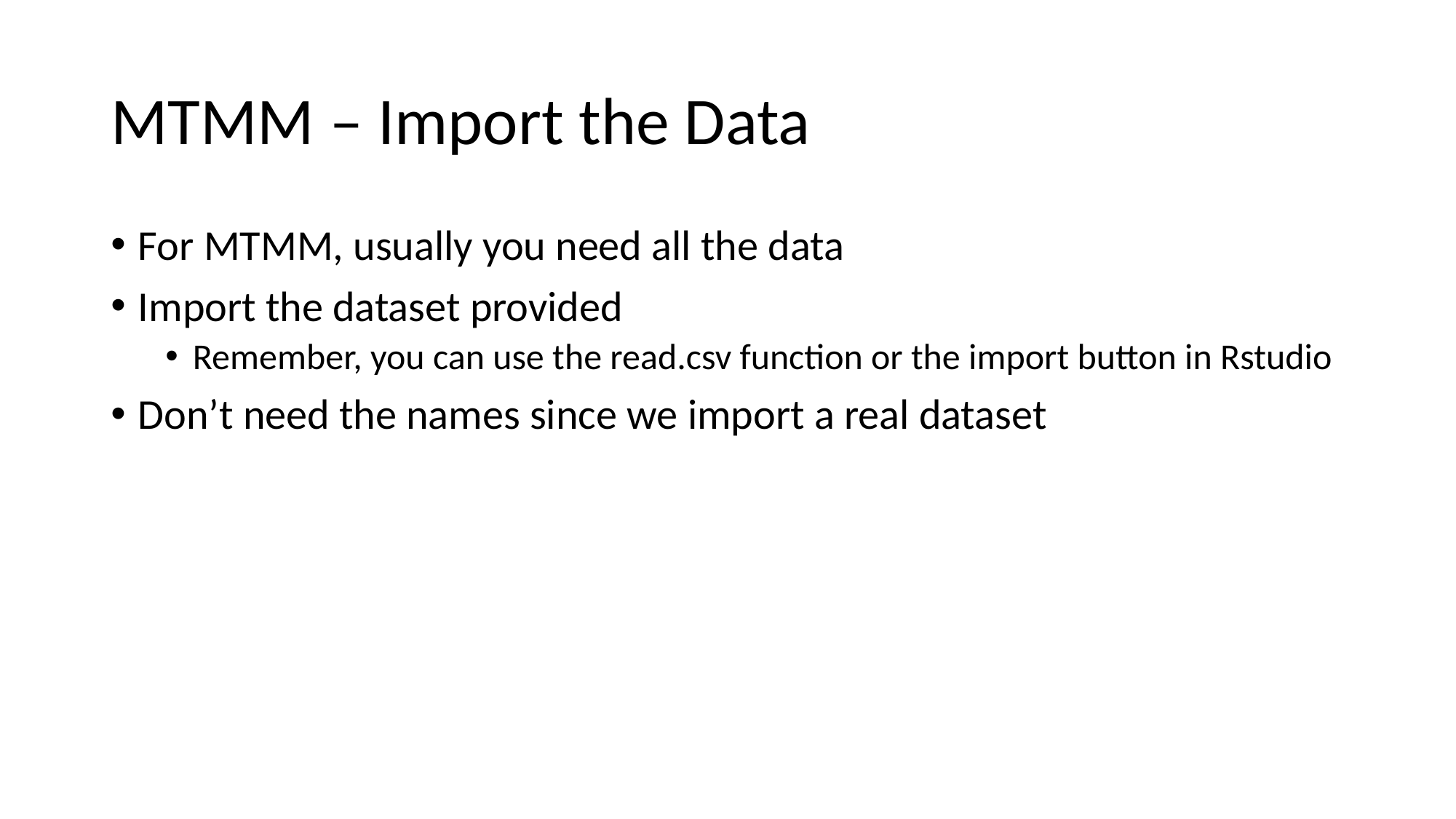

# MTMM – Import the Data
For MTMM, usually you need all the data
Import the dataset provided
Remember, you can use the read.csv function or the import button in Rstudio
Don’t need the names since we import a real dataset